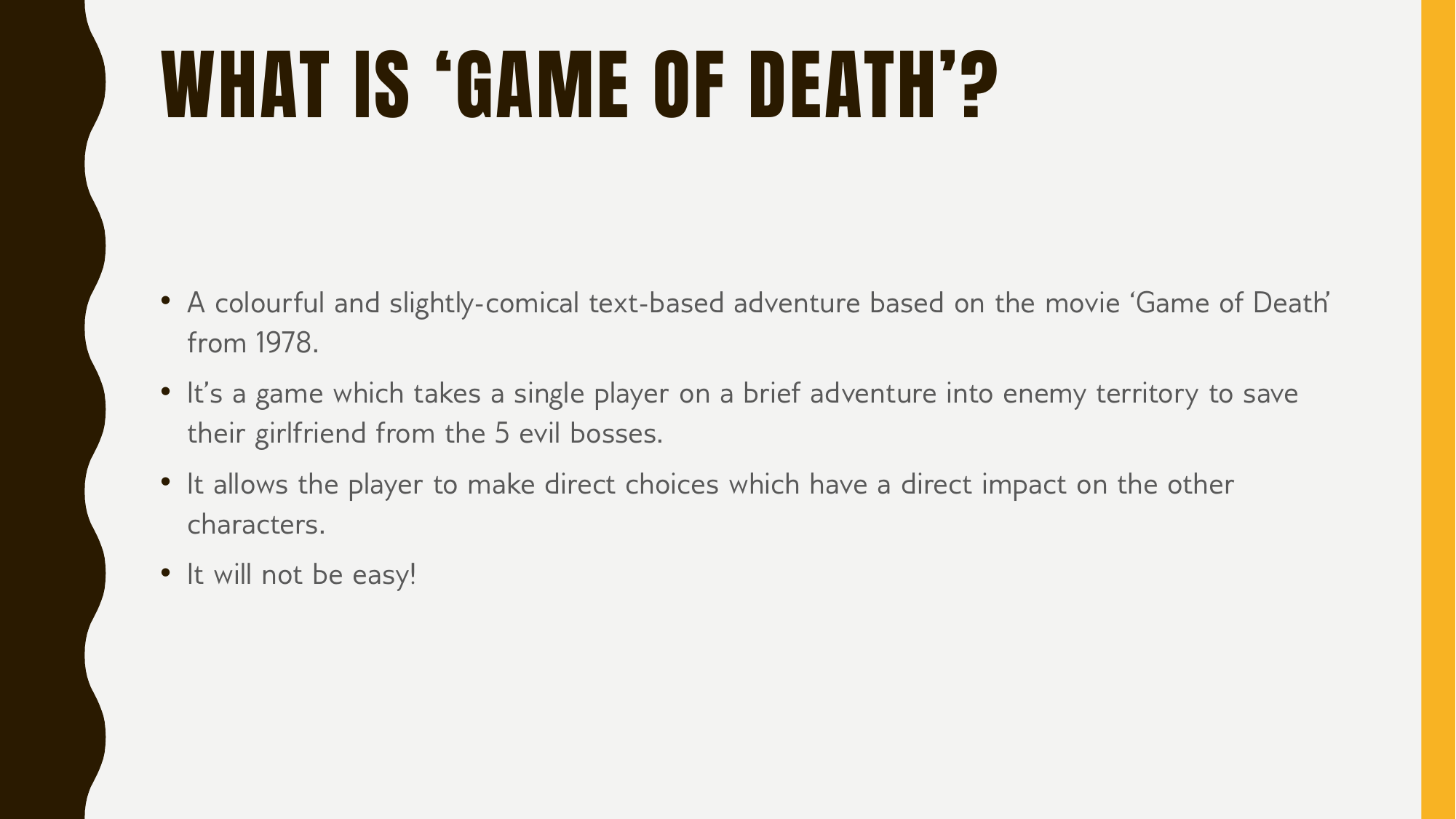

# What is ‘Game of Death’?
A colourful and slightly-comical text-based adventure based on the movie ‘Game of Death’ from 1978.
It’s a game which takes a single player on a brief adventure into enemy territory to save their girlfriend from the 5 evil bosses.
It allows the player to make direct choices which have a direct impact on the other characters.
It will not be easy!